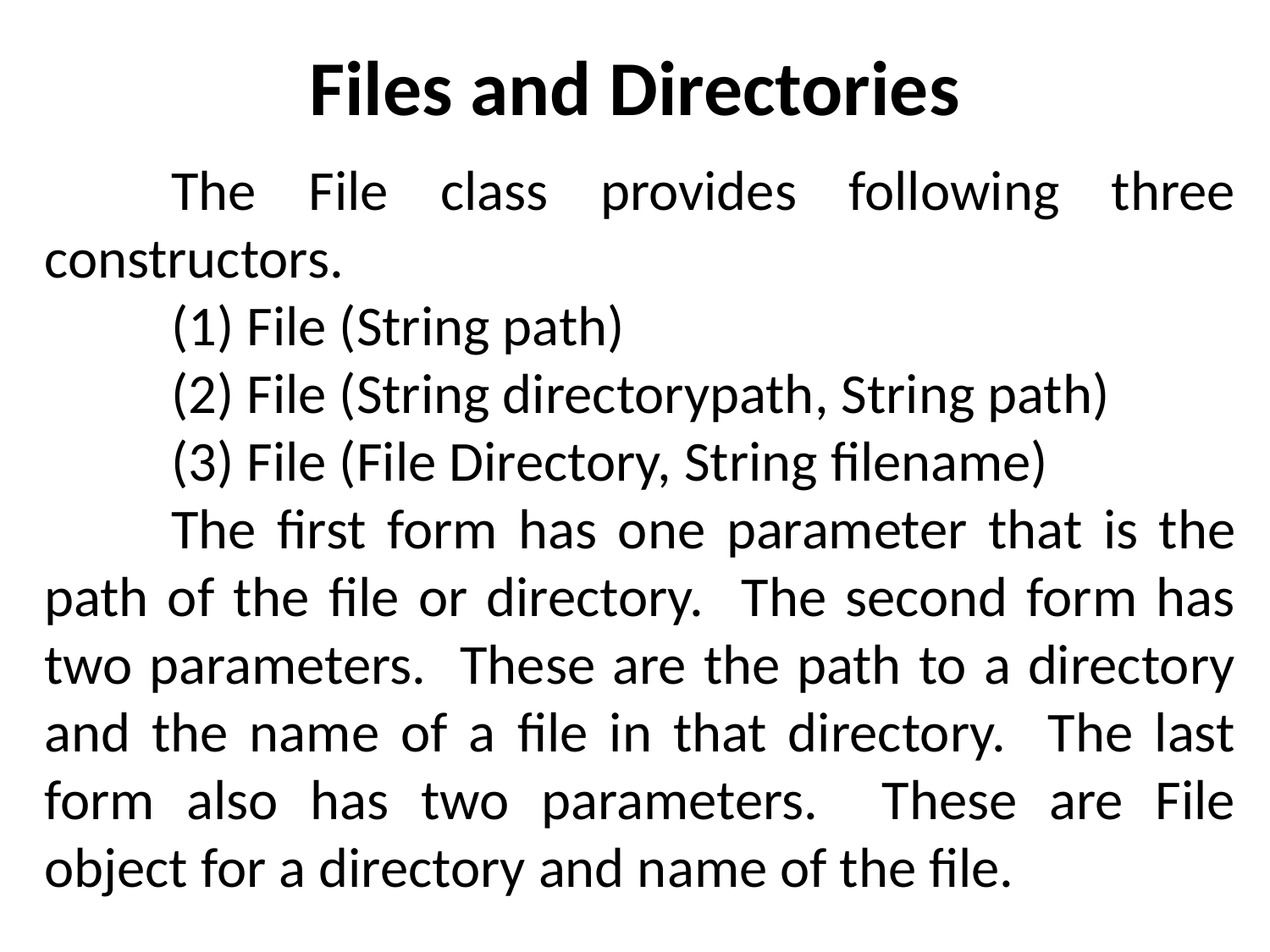

# Files and Directories
	The File class provides following three constructors.
	(1) File (String path)
	(2) File (String directorypath, String path)
	(3) File (File Directory, String filename)
	The first form has one parameter that is the path of the file or directory.  The second form has two parameters.  These are the path to a directory and the name of a file in that directory.  The last form also has two parameters.  These are File object for a directory and name of the file.